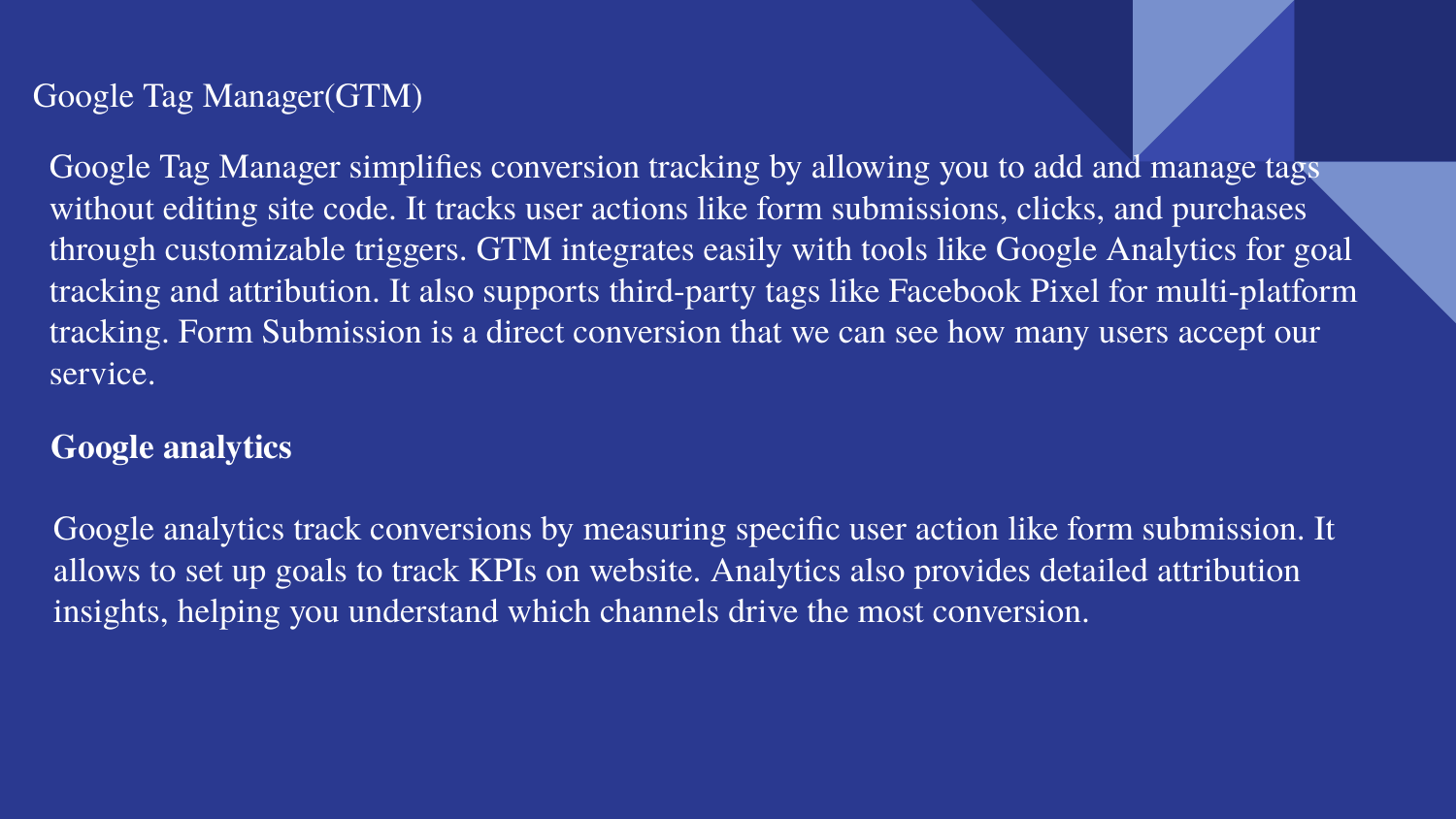

# Google Tag Manager(GTM)
Google Tag Manager simplifies conversion tracking by allowing you to add and manage tags without editing site code. It tracks user actions like form submissions, clicks, and purchases through customizable triggers. GTM integrates easily with tools like Google Analytics for goal tracking and attribution. It also supports third-party tags like Facebook Pixel for multi-platform tracking. Form Submission is a direct conversion that we can see how many users accept our service.
Google analytics
Google analytics track conversions by measuring specific user action like form submission. It allows to set up goals to track KPIs on website. Analytics also provides detailed attribution insights, helping you understand which channels drive the most conversion.